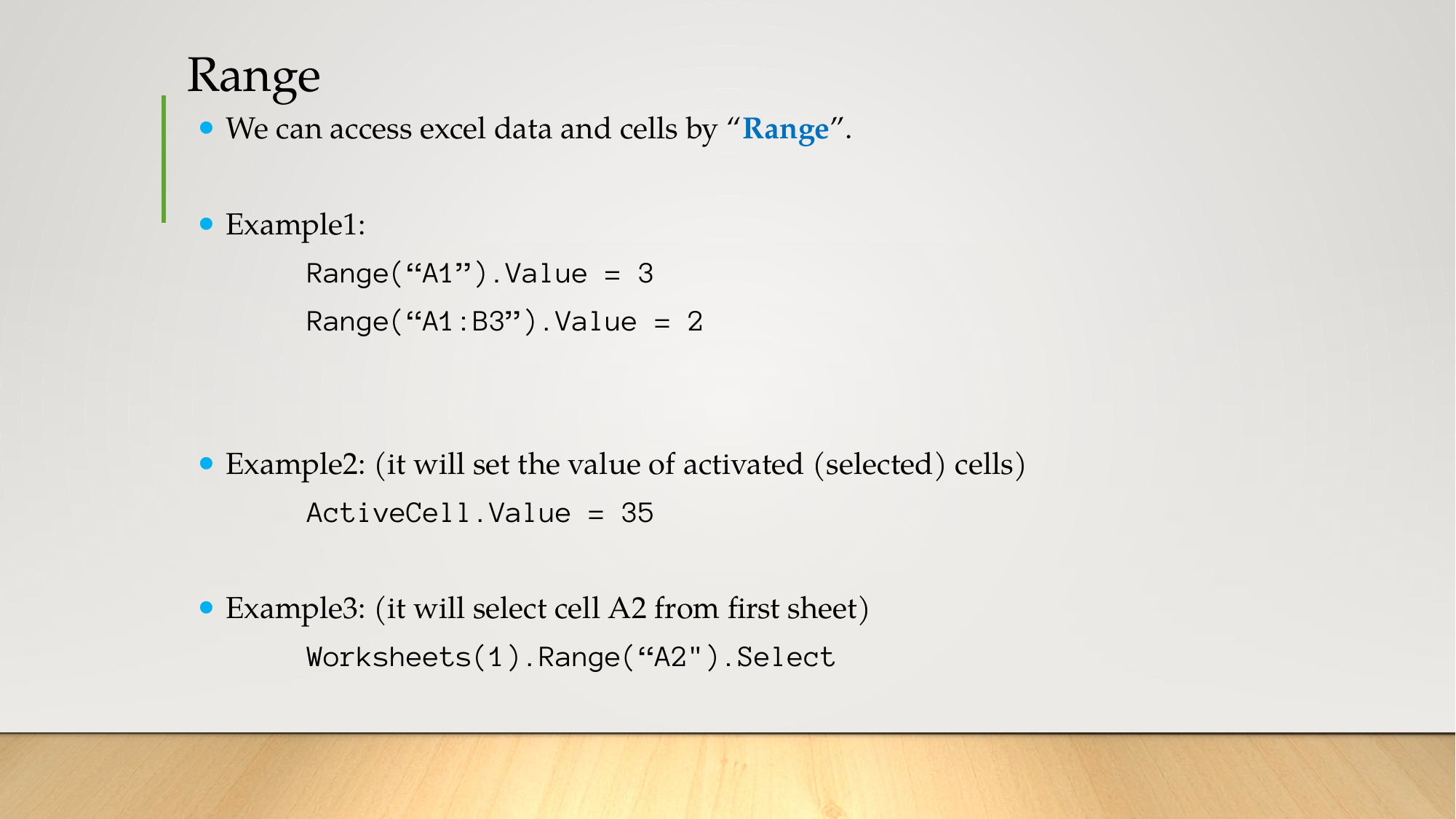

# Range

We can access excel data and cells by “Range”.

Example1:
	Range(“A1”).Value = 3
	Range(“A1:B3”).Value = 2

Example2: (it will set the value of activated (selected) cells)
	ActiveCell.Value = 35

Example3: (it will select cell A2 from first sheet)
	Worksheets(1).Range(“A2").Select